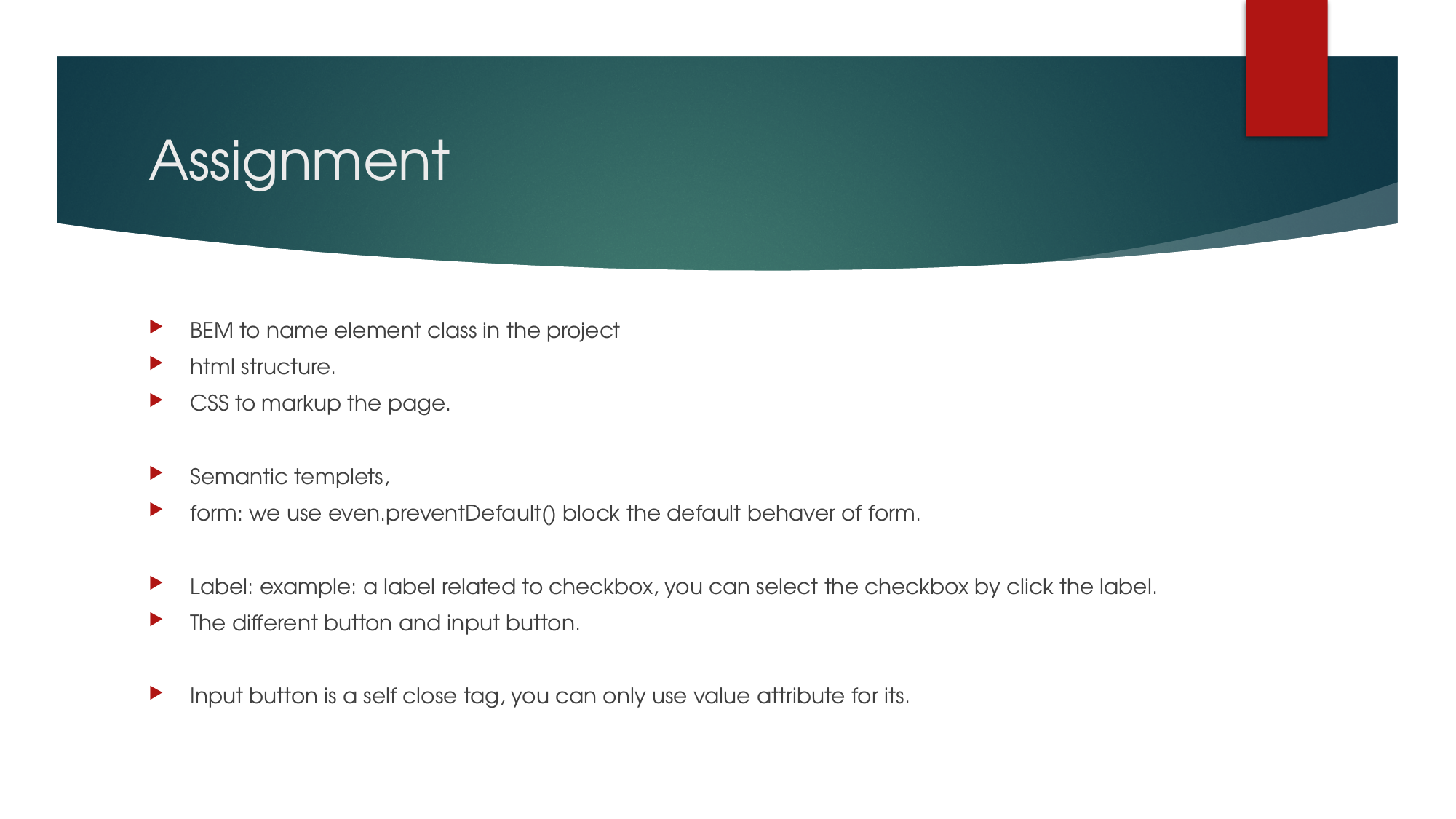

# Assignment
BEM to name element class in the project
html structure.
CSS to markup the page.

Semantic templets,
form: we use even.preventDefault() block the default behaver of form.

Label: example: a label related to checkbox, you can select the checkbox by click the label.
The different button and input button.

Input button is a self close tag, you can only use value attribute for its.